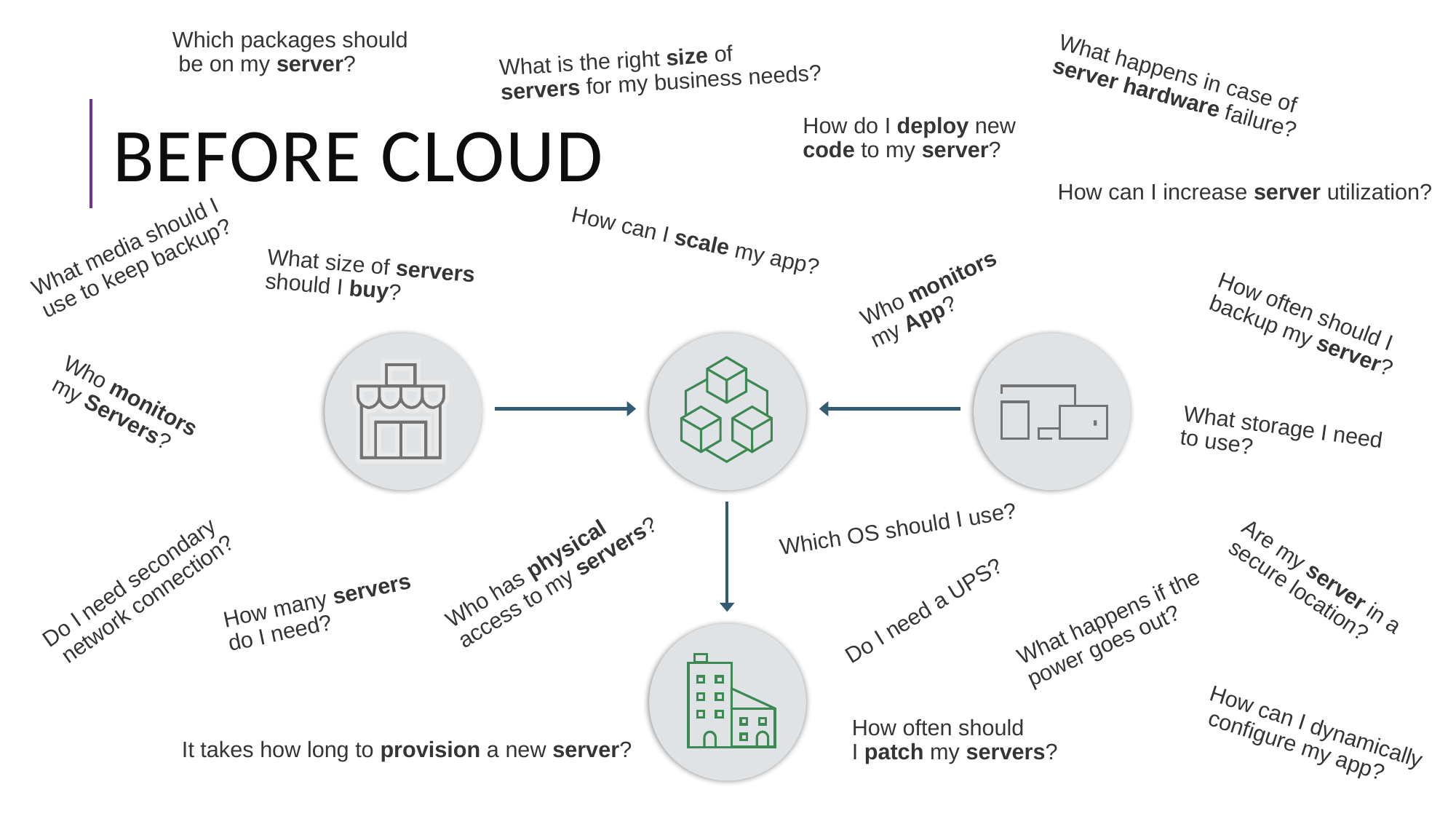

Which packages should
 be on my server?
What is the right size of
servers for my business needs?
What happens in case of
server hardware failure?
# Before cloud
How do I deploy new
code to my server?
How can I increase server utilization?
How can I scale my app?
What media should I
use to keep backup?
What size of servers
should I buy?
Who monitors
my App?
How often should I
backup my server?

Who monitors
my Servers?
What storage I need
to use?
Which OS should I use?
Who has physical
access to my servers?
Are my server in a
secure location?
Do I need secondary
 network connection?
How many servers
do I need?
Do I need a UPS?
What happens if the
power goes out?

How can I dynamically
 configure my app?
How often should
I patch my servers?
It takes how long to provision a new server?